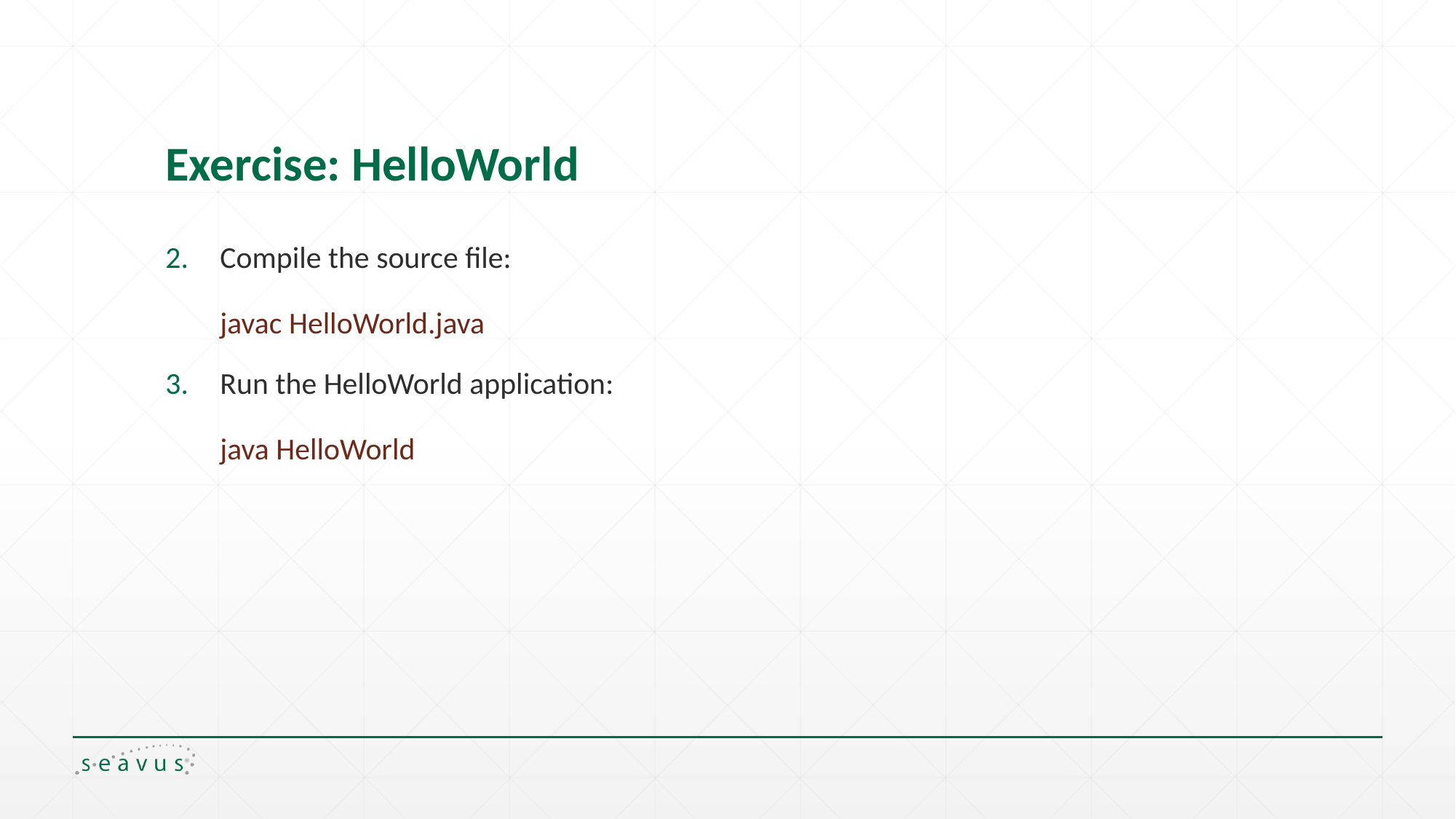

# Exercise: HelloWorld
Compile the source file:
javac HelloWorld.java
Run the HelloWorld application:
java HelloWorld